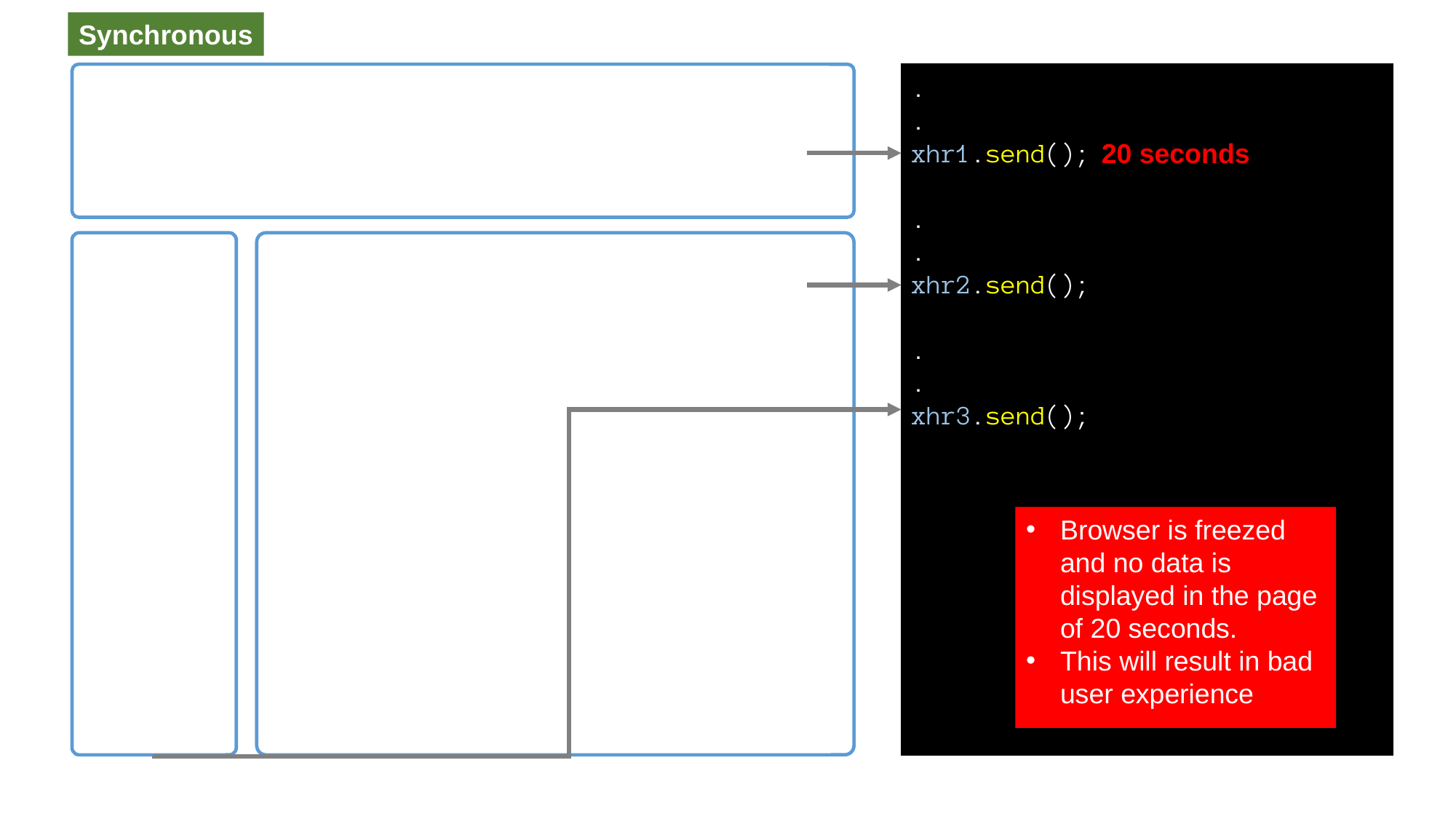

Synchronous

.
.
xhr1.send();

.
.
xhr2.send();

.
.
xhr3.send();

20 seconds

Browser is freezed and no data is displayed in the page of 20 seconds.
This will result in bad user experience